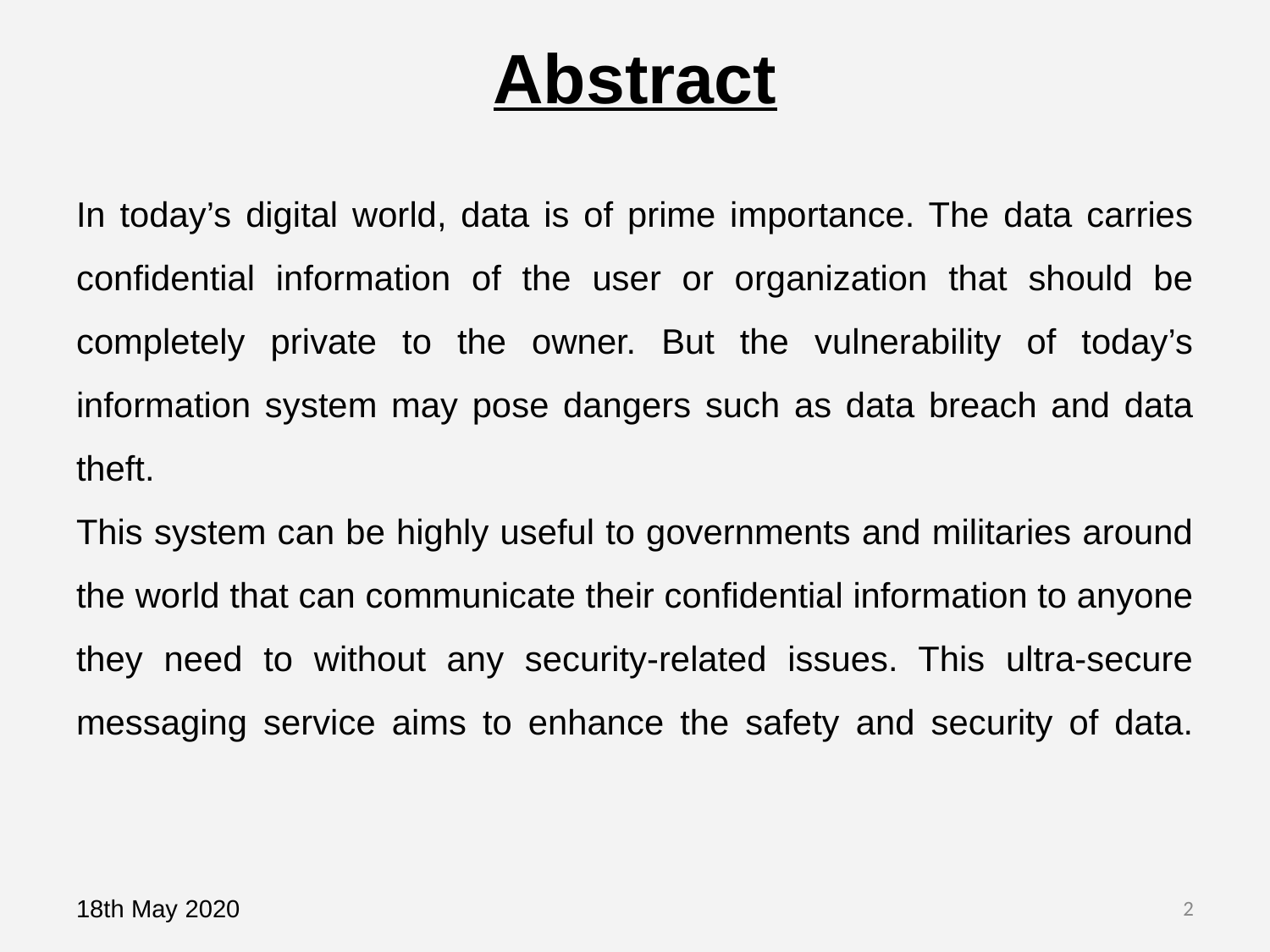

# Abstract
In today’s digital world, data is of prime importance. The data carries confidential information of the user or organization that should be completely private to the owner. But the vulnerability of today’s information system may pose dangers such as data breach and data theft.
This system can be highly useful to governments and militaries around the world that can communicate their confidential information to anyone they need to without any security-related issues. This ultra-secure messaging service aims to enhance the safety and security of data.

18th May 2020
2